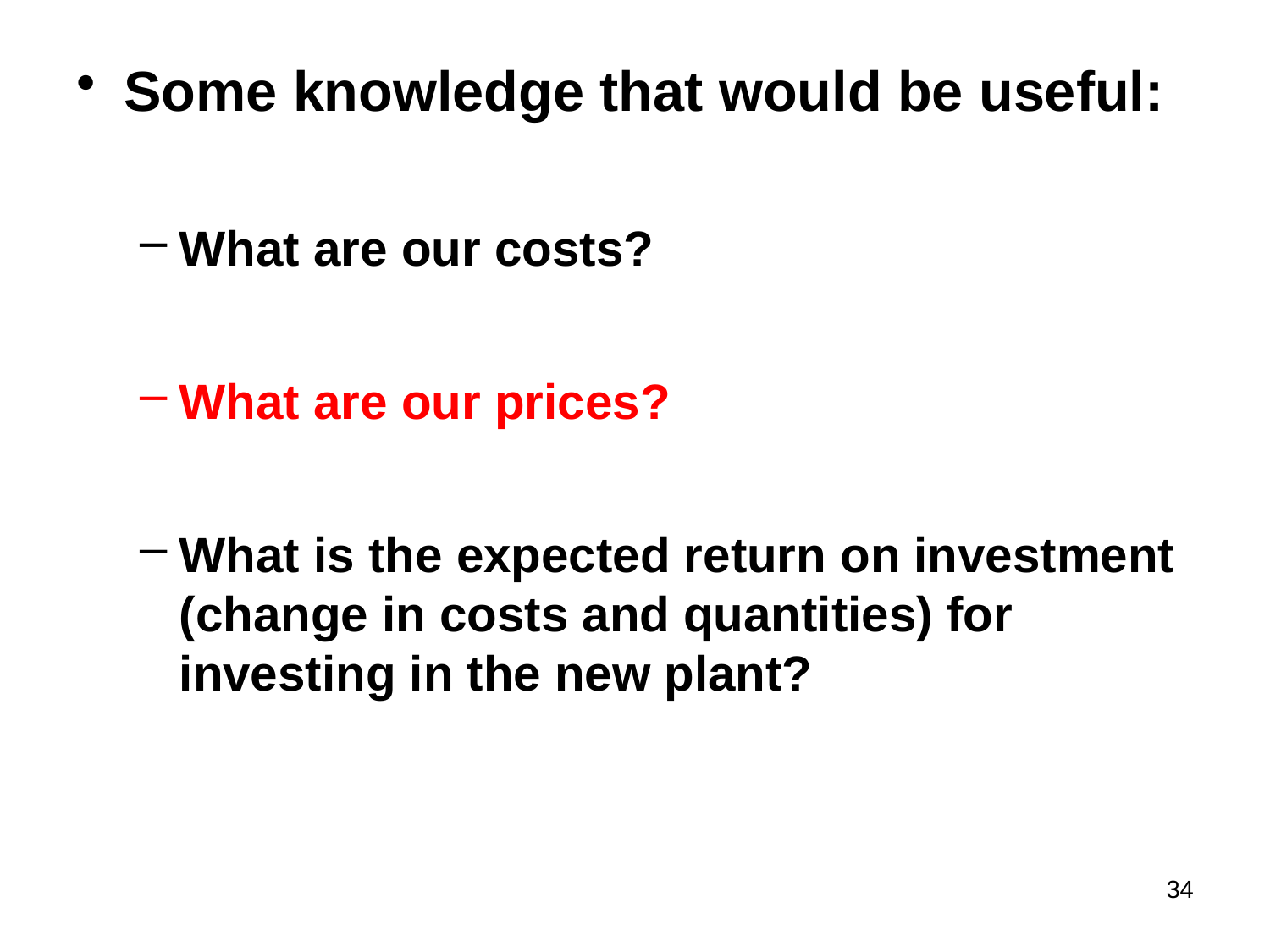

Some knowledge that would be useful:

What are our costs?

What are our prices?

What is the expected return on investment (change in costs and quantities) for investing in the new plant?
34
#